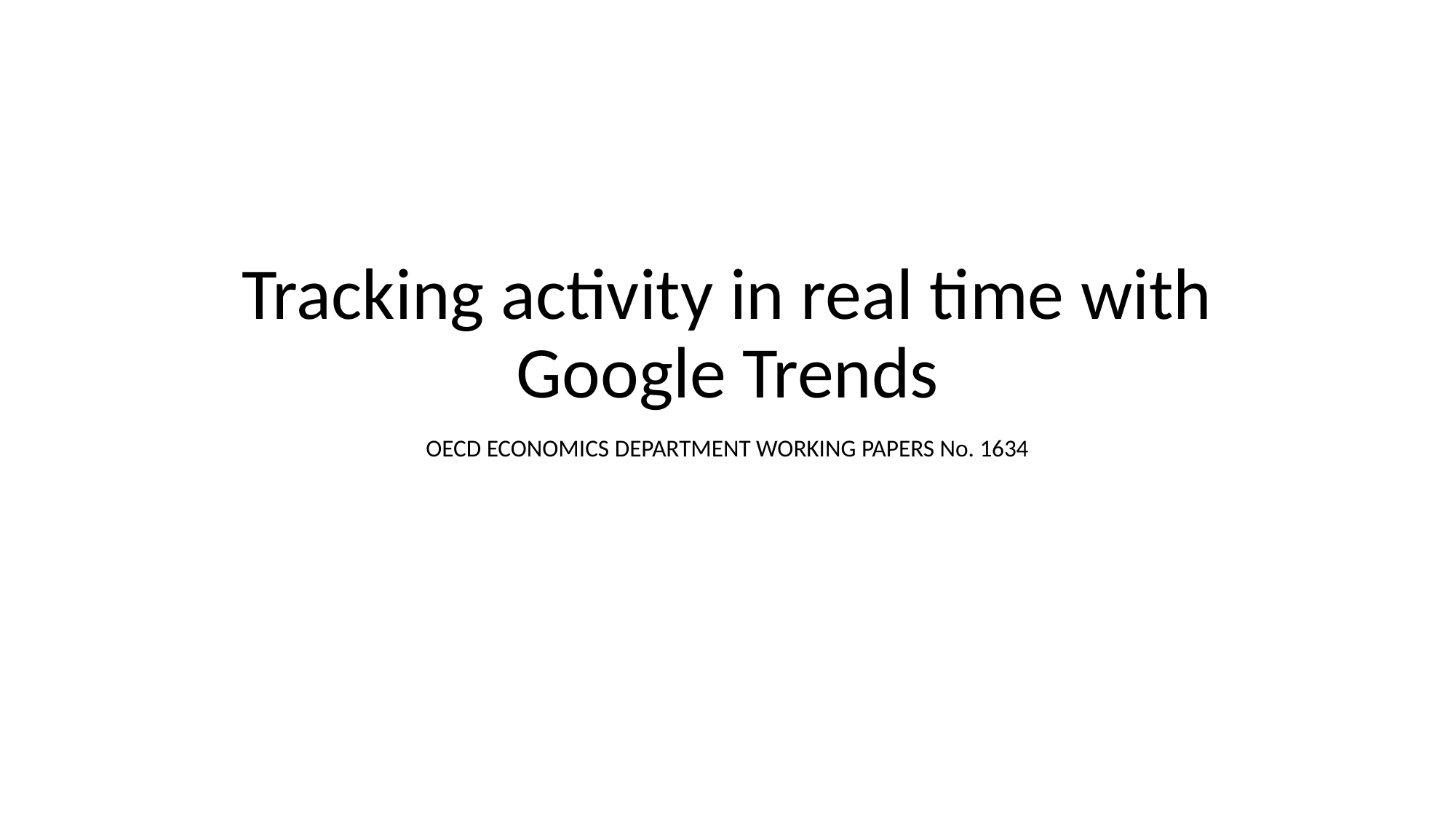

# Tracking activity in real time with Google Trends
OECD ECONOMICS DEPARTMENT WORKING PAPERS No. 1634